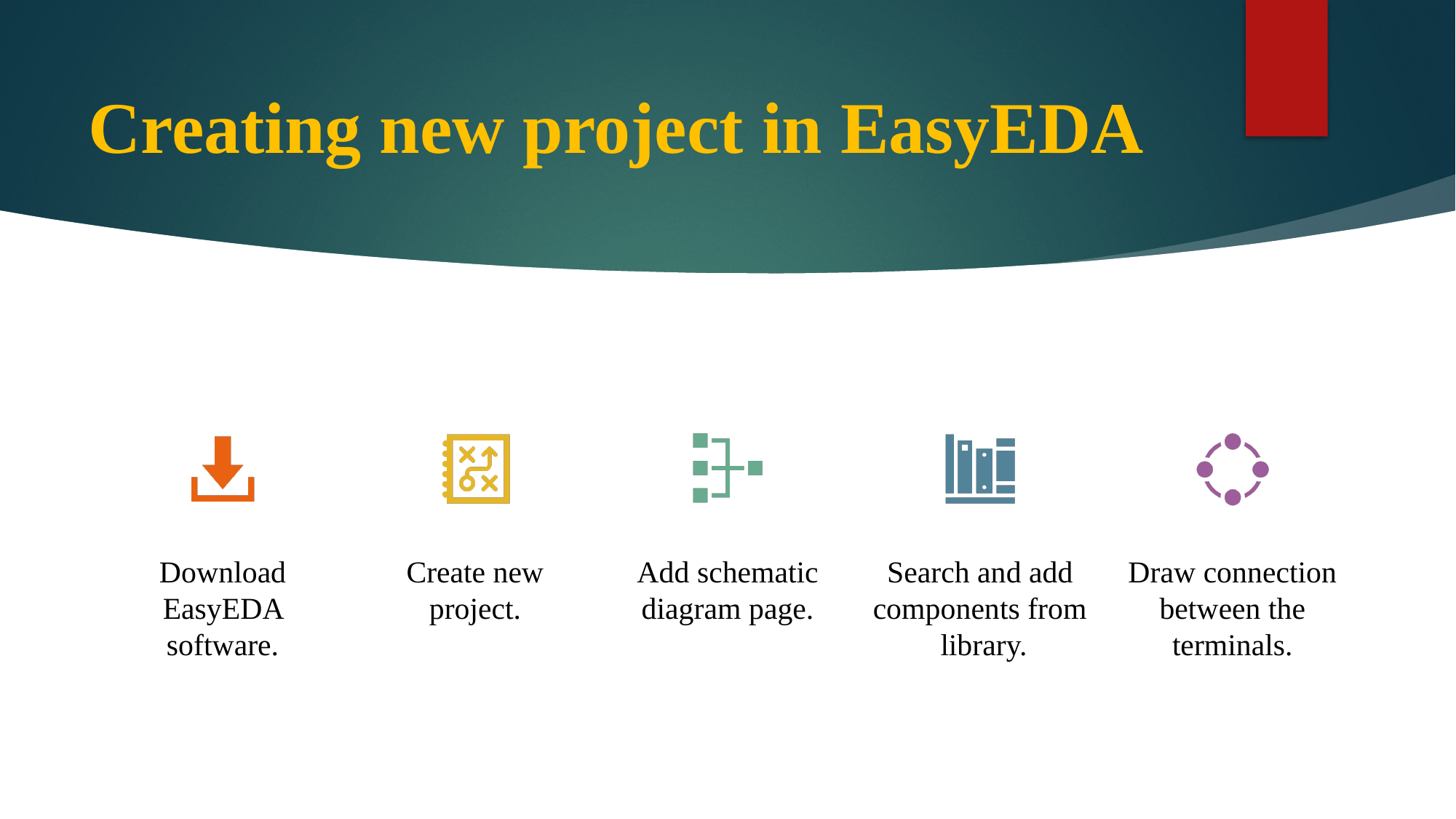

# Creating new project in EasyEDA

Download EasyEDA software.
Create new project.
Add schematic diagram page.
Search and add components from  library.
Draw connection between the terminals.